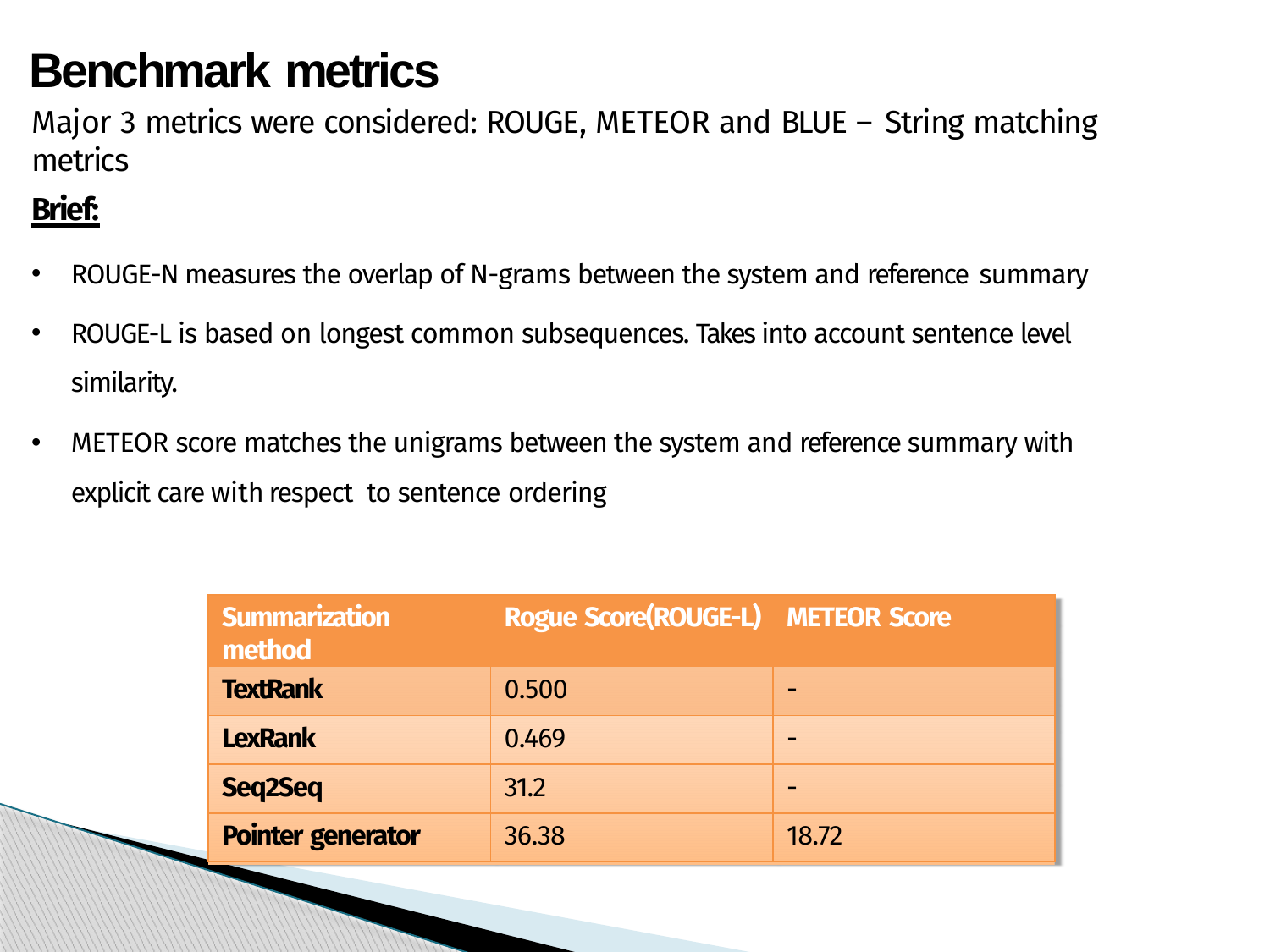

# Benchmark metrics
Major 3 metrics were considered: ROUGE, METEOR and BLUE – String matching metrics
Brief:
ROUGE-N measures the overlap of N-grams between the system and reference summary
ROUGE-L is based on longest common subsequences. Takes into account sentence level similarity.
METEOR score matches the unigrams between the system and reference summary with explicit care with respect  to sentence ordering

| Summarization method | Rogue Score(ROUGE-L) | METEOR Score |
| --- | --- | --- |
| TextRank | 0.500 | - |
| LexRank | 0.469 | - |
| Seq2Seq | 31.2 | - |
| Pointer generator | 36.38 | 18.72 |